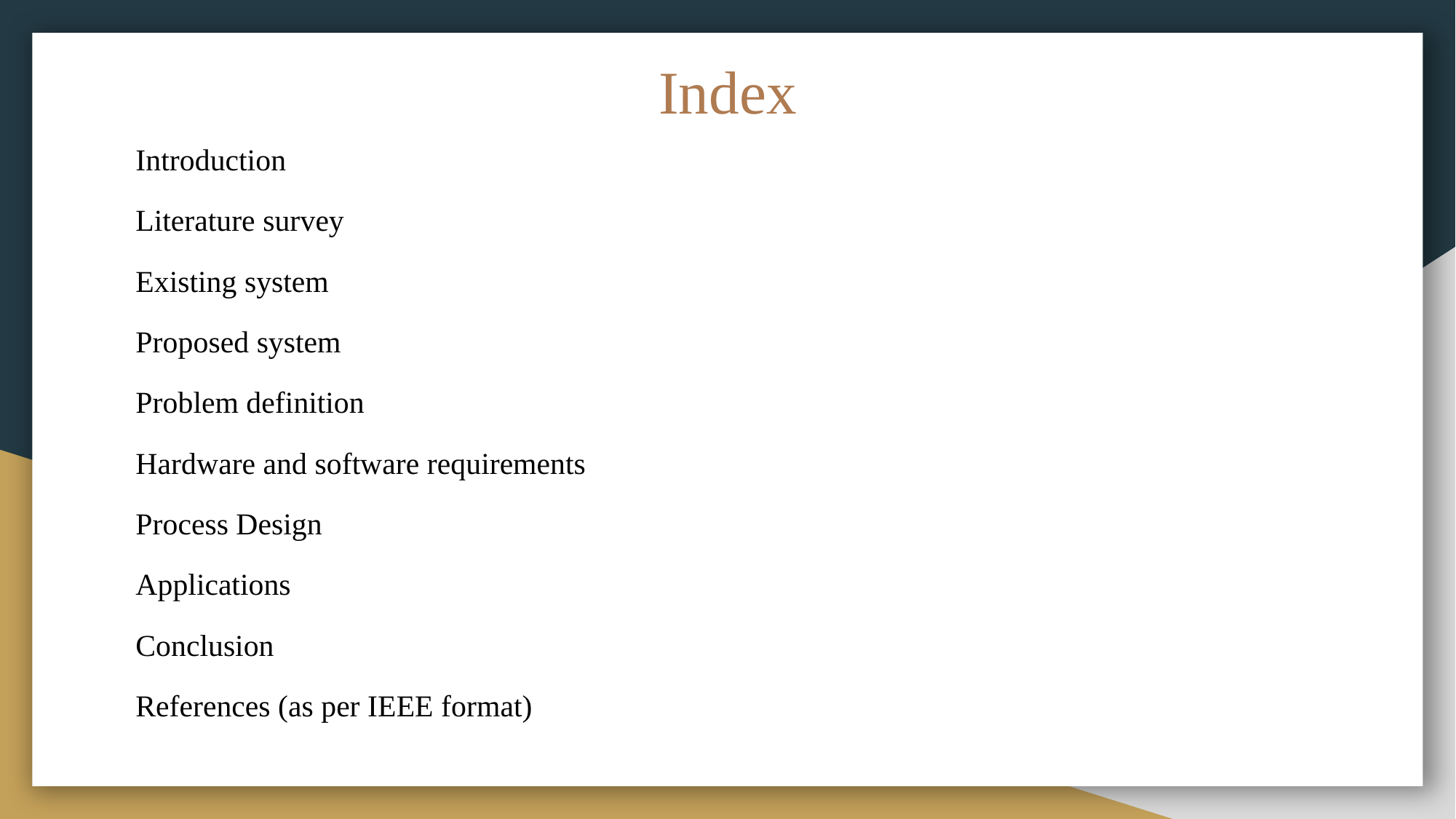

# Index
Introduction
Literature survey
Existing system
Proposed system
Problem definition
Hardware and software requirements
Process Design
Applications
Conclusion
References (as per IEEE format)